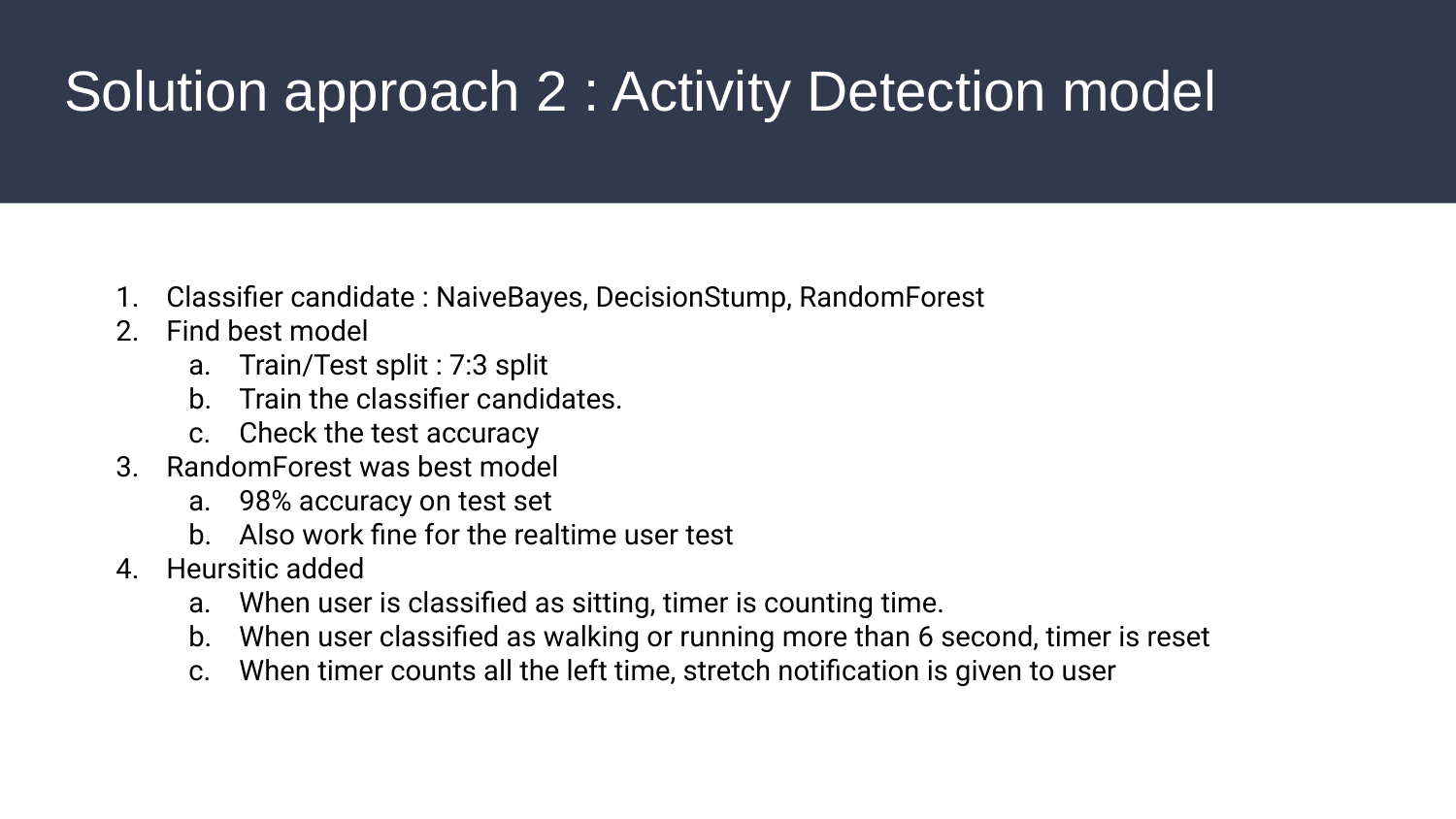

# Solution approach 2 : Activity Detection model
Classifier candidate : NaiveBayes, DecisionStump, RandomForest
Find best model
Train/Test split : 7:3 split
Train the classifier candidates.
Check the test accuracy
RandomForest was best model
98% accuracy on test set
Also work fine for the realtime user test
Heursitic added
When user is classified as sitting, timer is counting time.
When user classified as walking or running more than 6 second, timer is reset
When timer counts all the left time, stretch notification is given to user